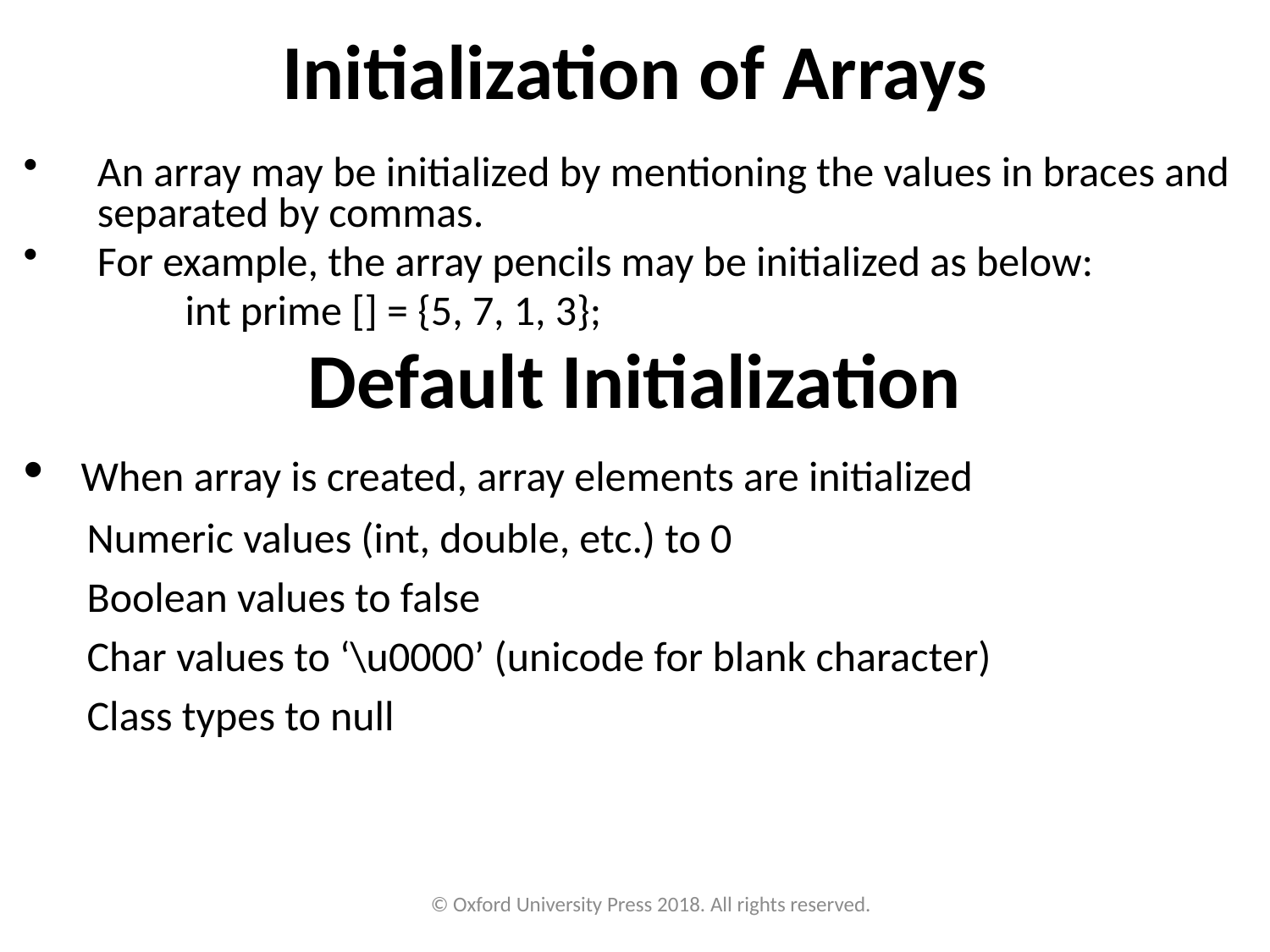

Initialization of Arrays
An array may be initialized by mentioning the values in braces and separated by commas.
For example, the array pencils may be initialized as below:
                 int prime [] = {5, 7, 1, 3};
Default Initialization
   When array is created, array elements are initialized
Numeric values (int, double, etc.) to 0
Boolean values to false
Char values to ‘\u0000’ (unicode for blank character)
Class types to null

© Oxford University Press 2018. All rights reserved.